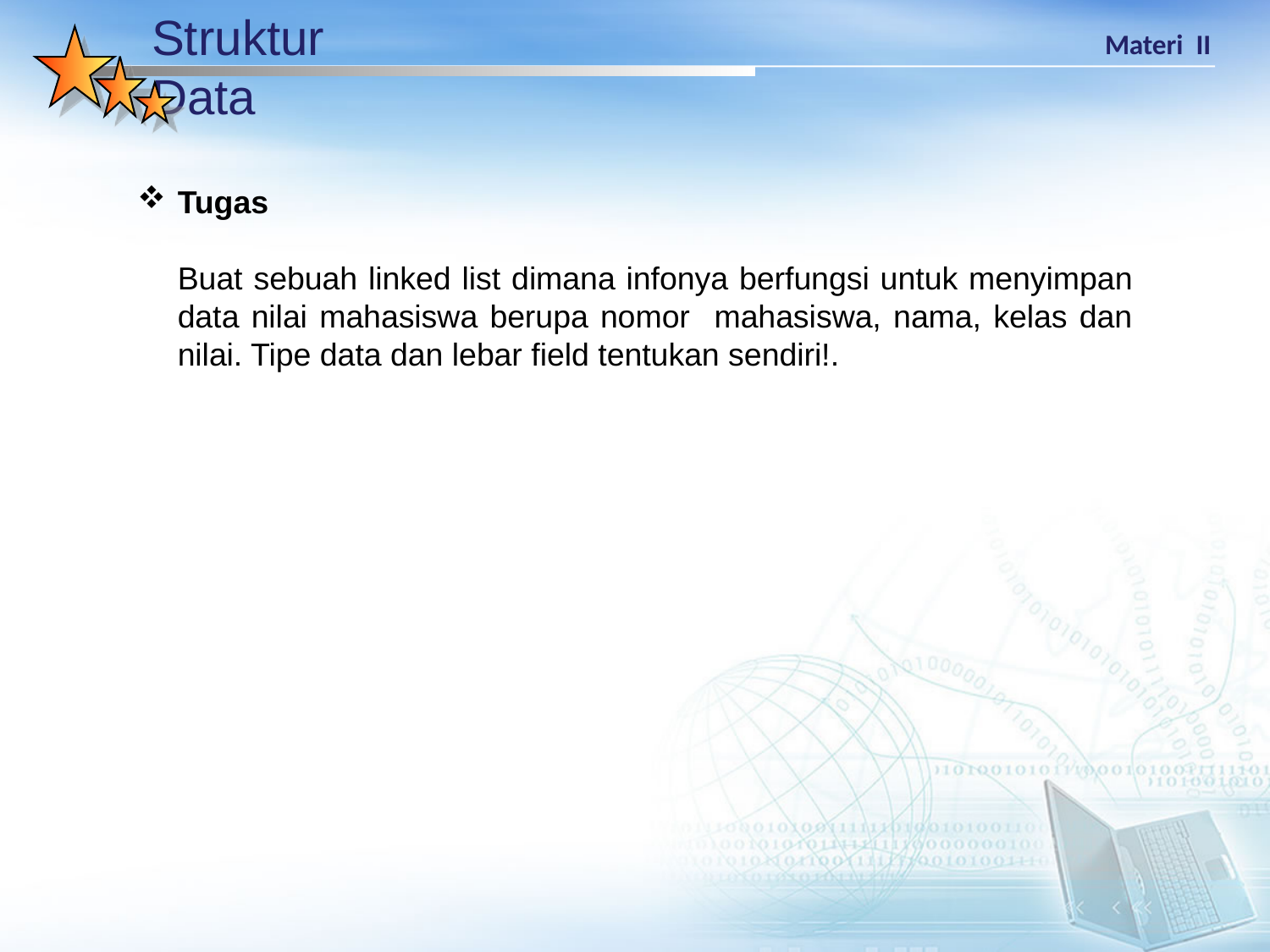

Tugas

	Buat sebuah linked list dimana infonya berfungsi untuk menyimpan data nilai mahasiswa berupa nomor  mahasiswa, nama, kelas dan nilai. Tipe data dan lebar field tentukan sendiri!.